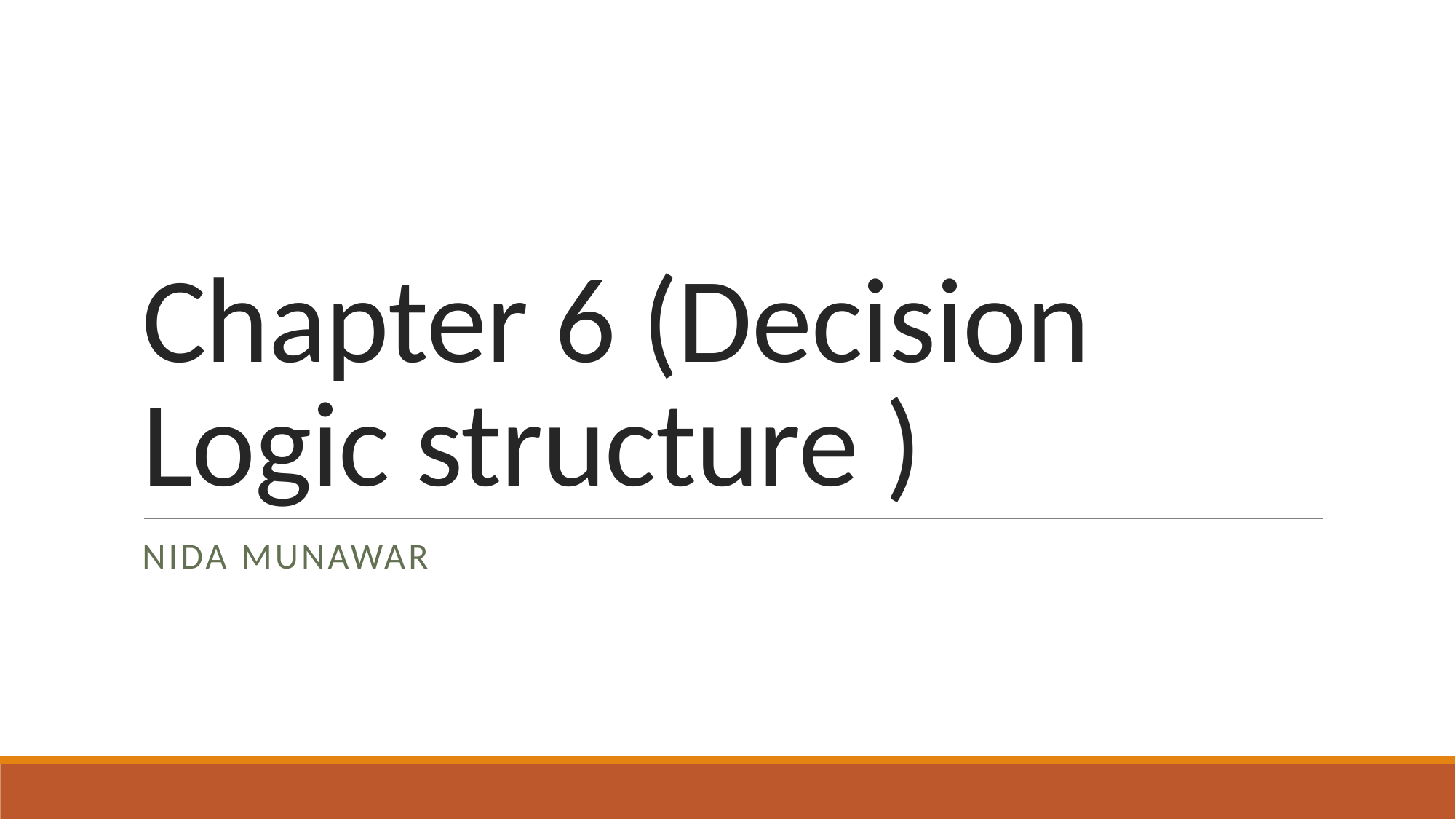

# Chapter 6 (Decision Logic structure )
Nida Munawar